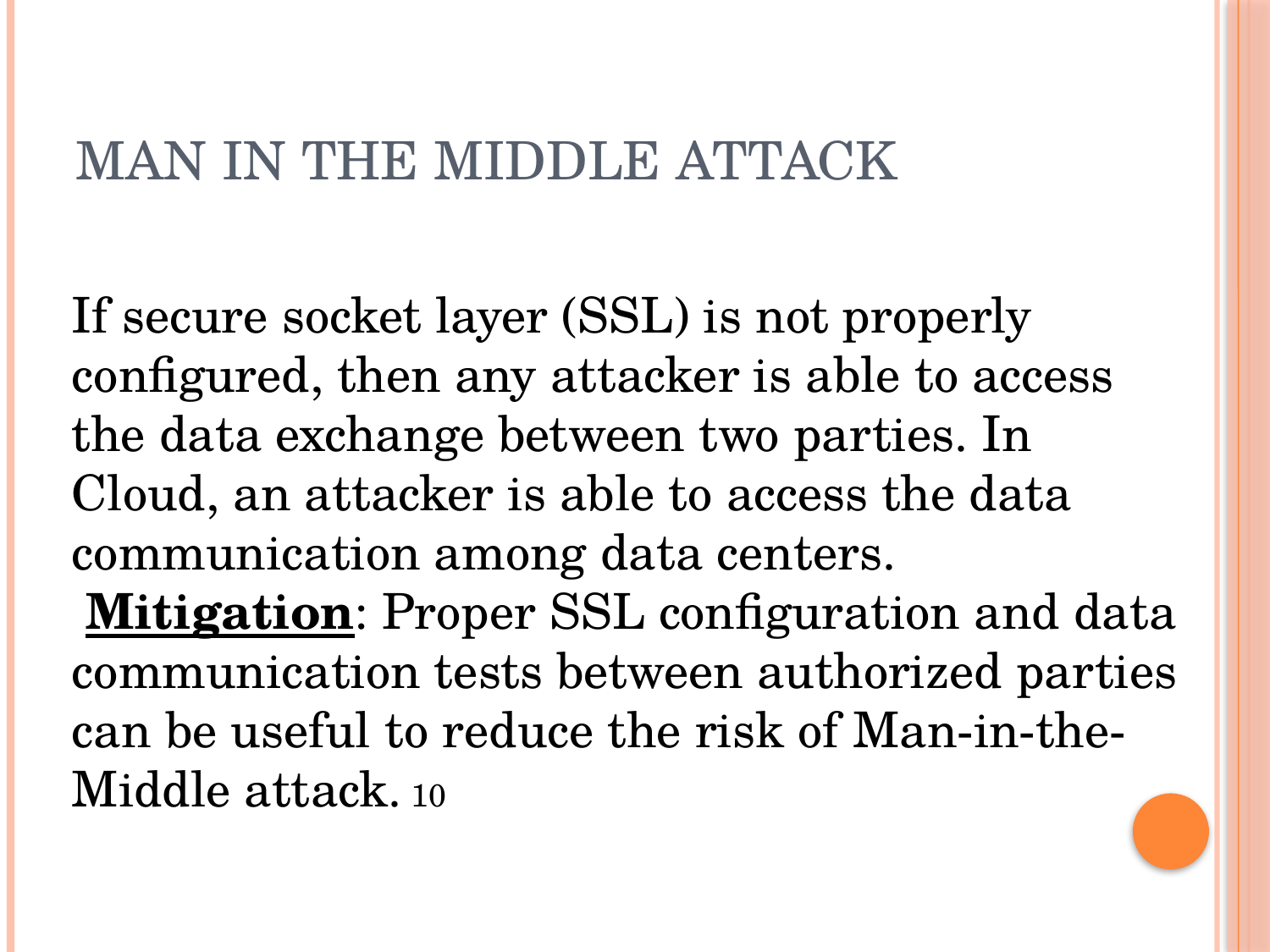

# Man in the middle attack
If secure socket layer (SSL) is not properly configured, then any attacker is able to access the data exchange between two parties. In Cloud, an attacker is able to access the data communication among data centers.
 Mitigation: Proper SSL configuration and data communication tests between authorized parties can be useful to reduce the risk of Man-in-the-Middle attack. 10